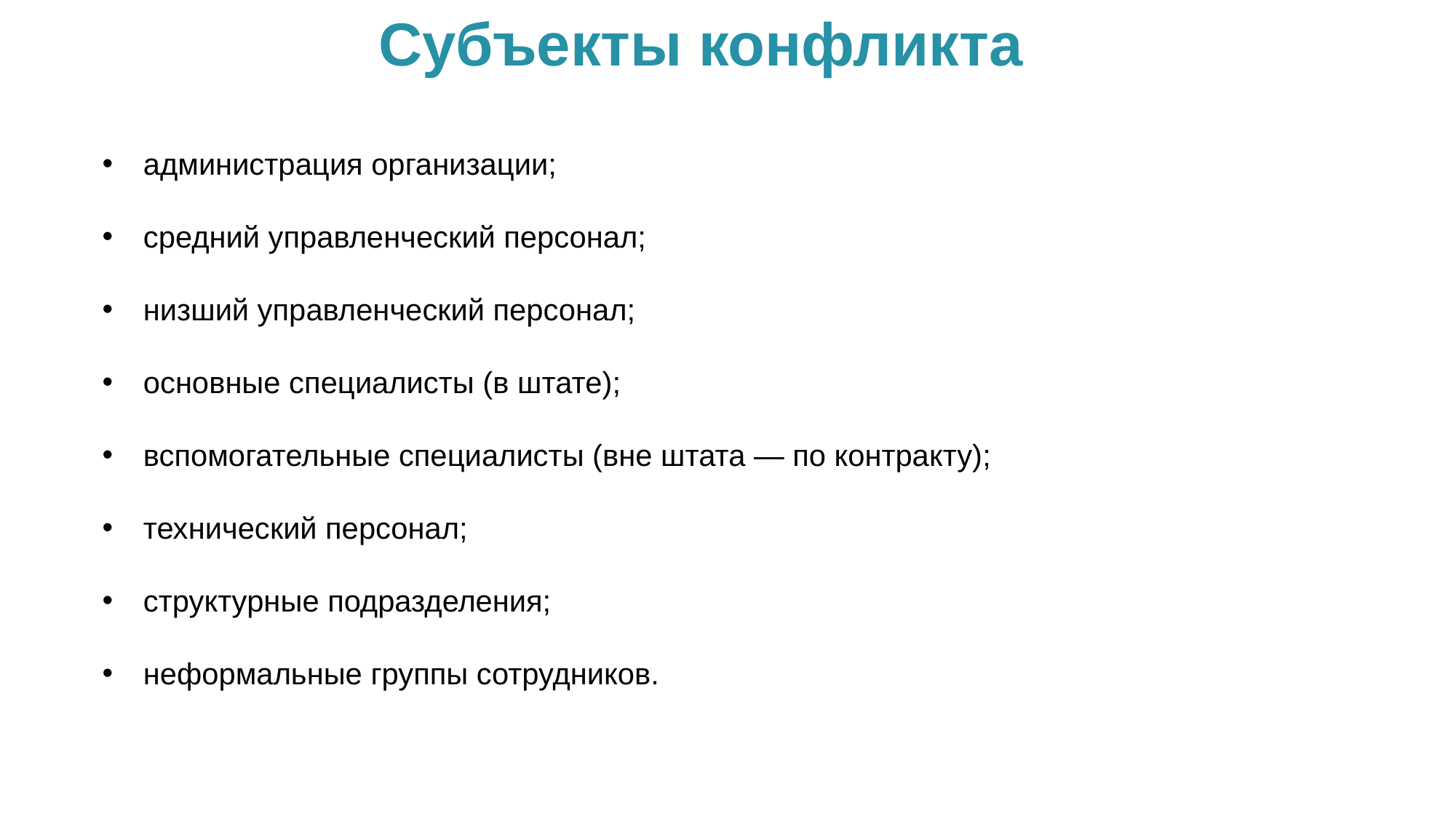

Субъекты конфликта

администрация организации;

средний управленческий персонал;

низший управленческий персонал;

основные специалисты (в штате);

вспомогательные специалисты (вне штата — по контракту);

технический персонал;

структурные подразделения;

неформальные группы сотрудников.